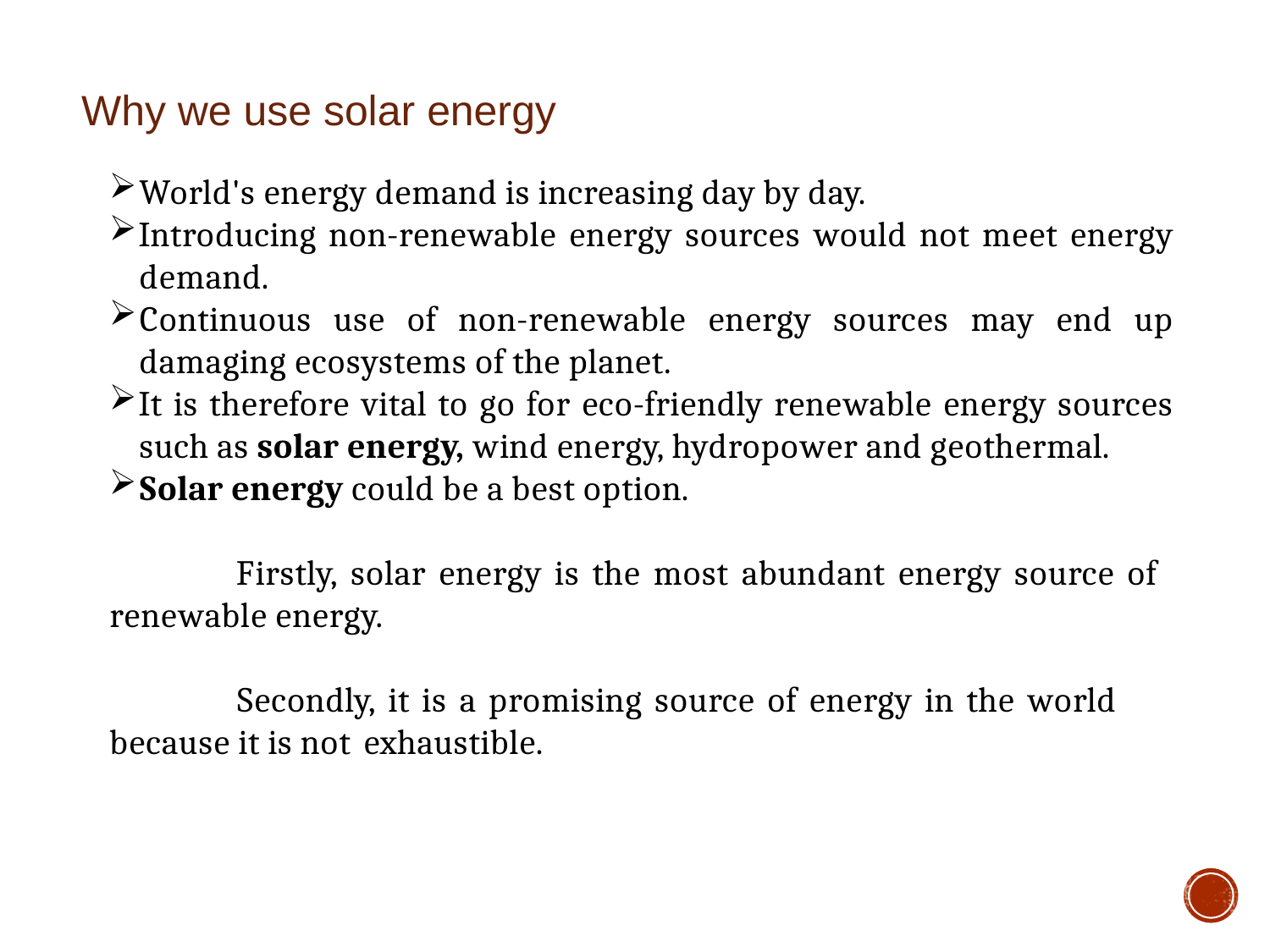

Why we use solar energy
World's energy demand is increasing day by day.
Introducing non-renewable energy sources would not meet energy demand.
Continuous use of non-renewable energy sources may end up damaging ecosystems of the planet.
It is therefore vital to go for eco-friendly renewable energy sources such as solar energy, wind energy, hydropower and geothermal.
Solar energy could be a best option.

	Firstly, solar energy is the most abundant energy source of 	renewable energy.

	Secondly, it is a promising source of energy in the world 	because it is not 	exhaustible.